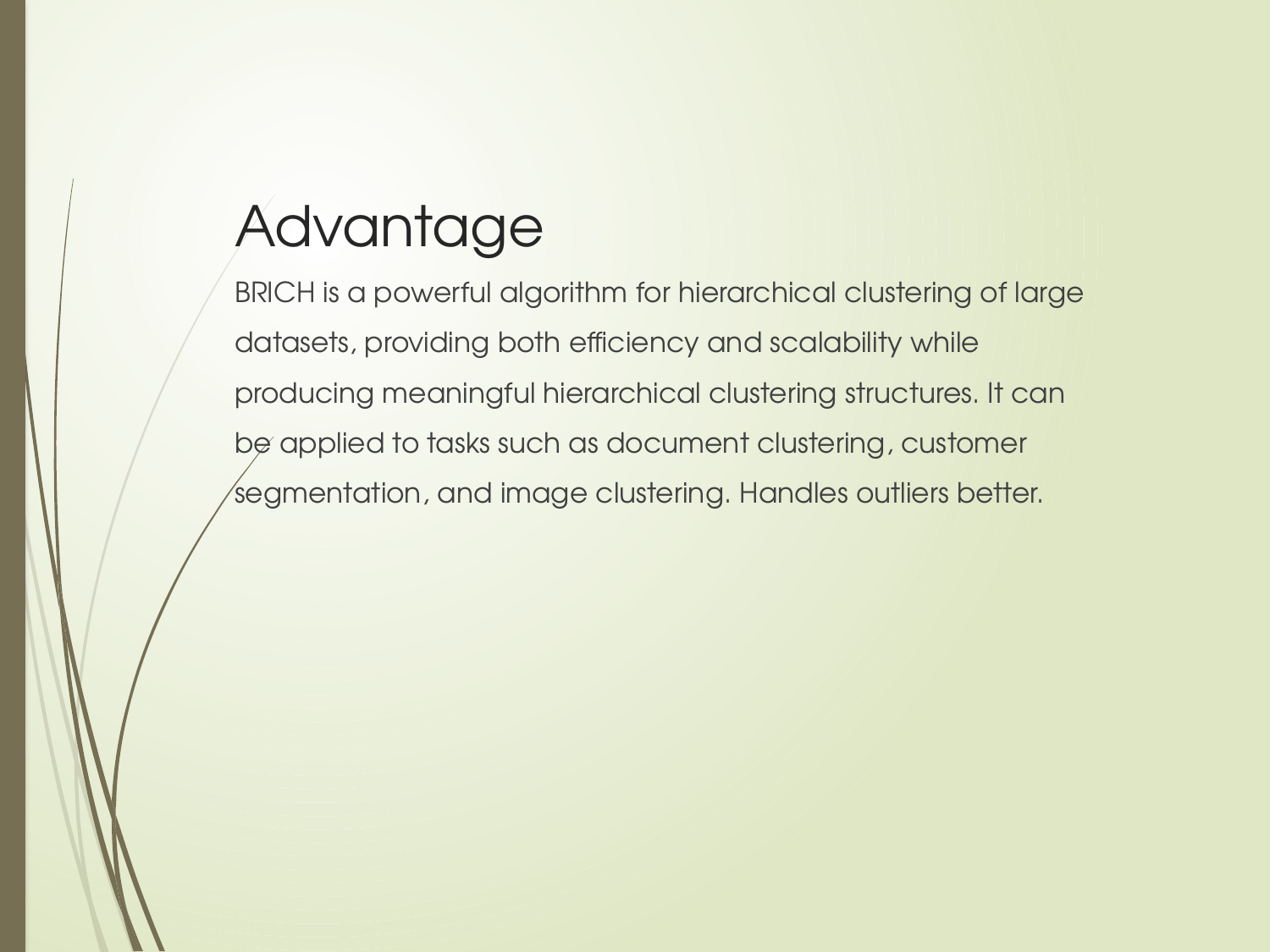

# Advantage BRICH is a powerful algorithm for hierarchical clustering of large datasets, providing both efficiency and scalability while producing meaningful hierarchical clustering structures. It can be applied to tasks such as document clustering, customer segmentation, and image clustering. Handles outliers better.